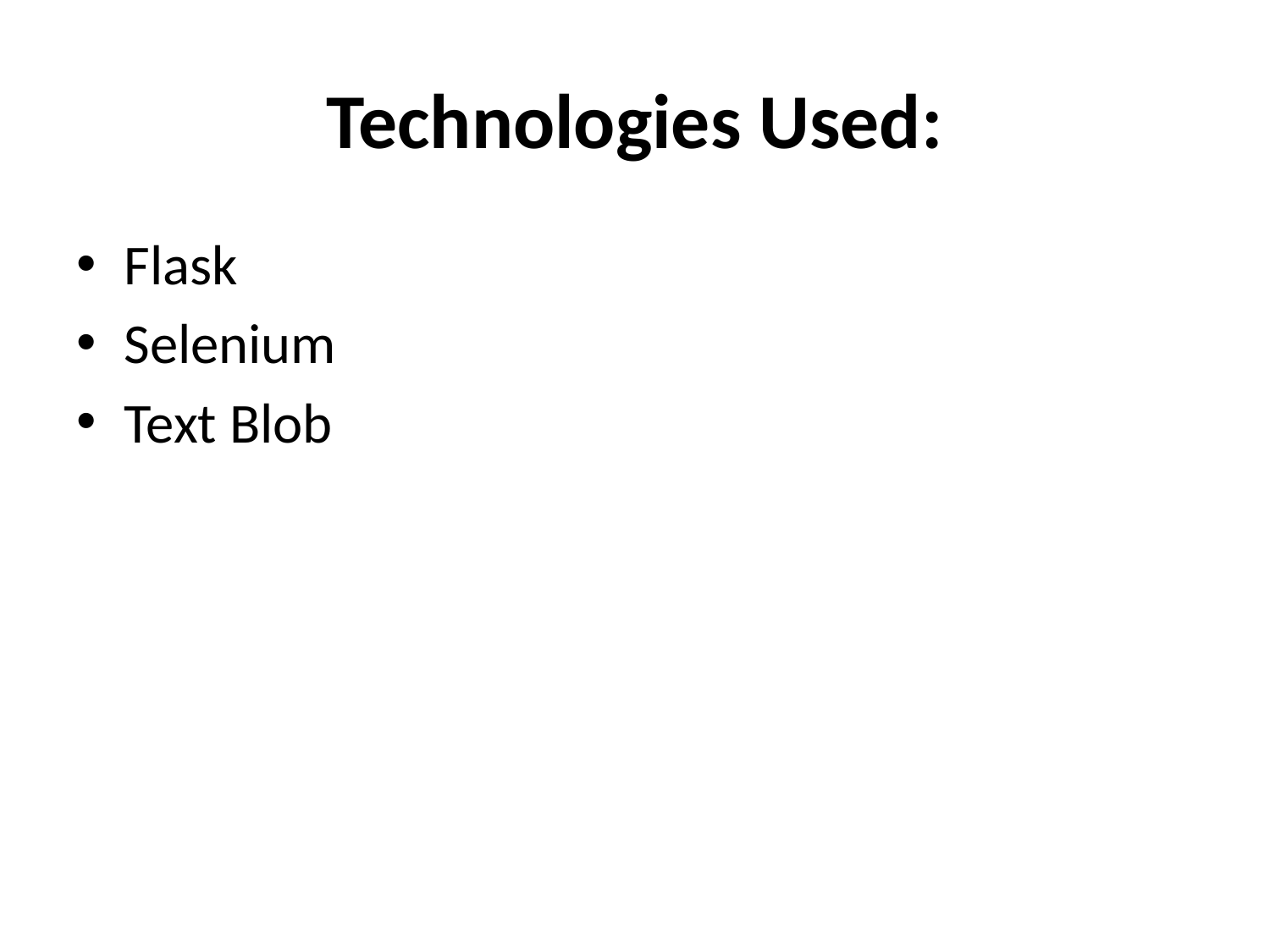

# Technologies Used:
Flask
Selenium
Text Blob